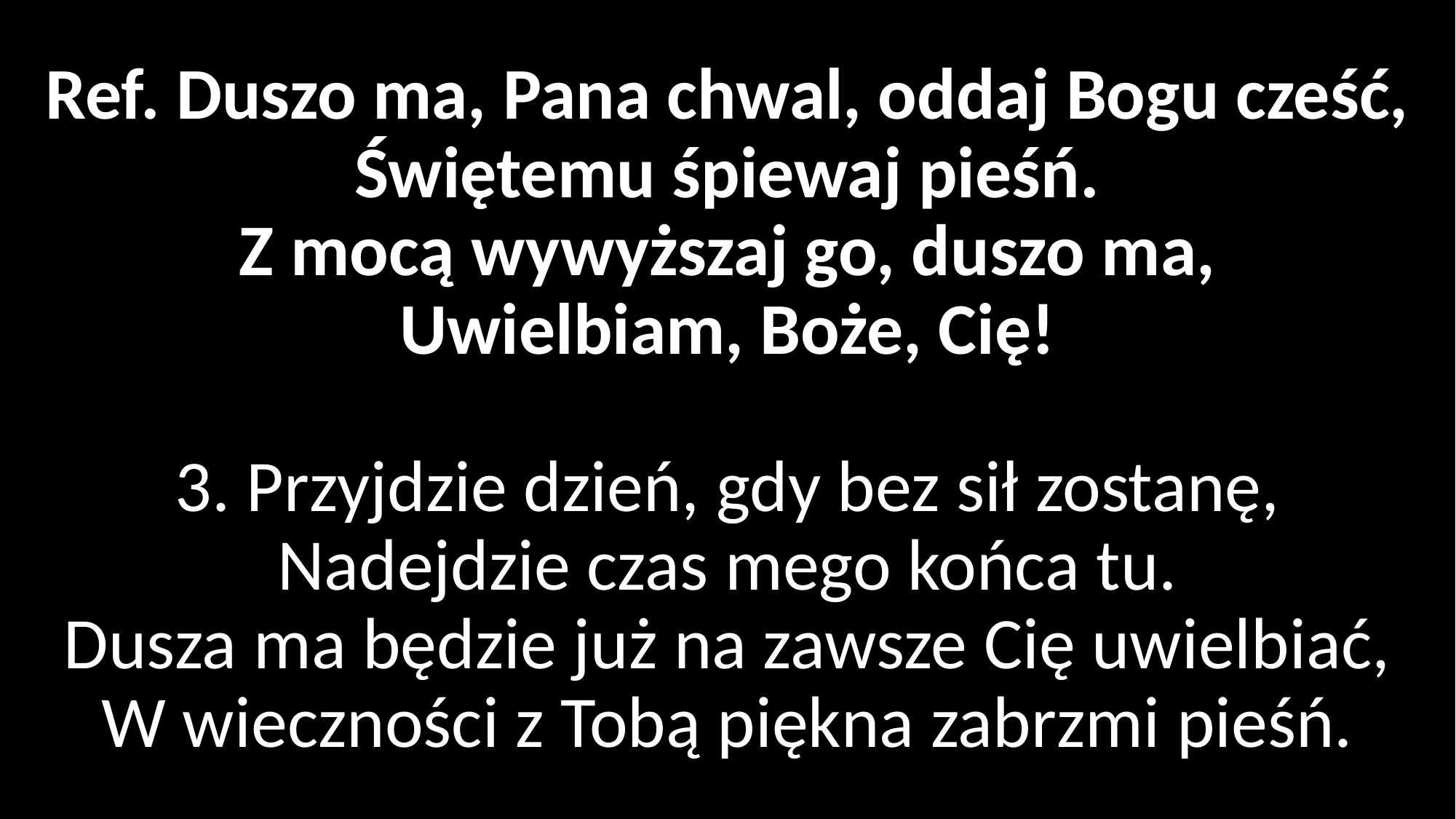

# Ref. Duszo ma, Pana chwal, oddaj Bogu cześć, Świętemu śpiewaj pieśń. Z mocą wywyższaj go, duszo ma, Uwielbiam, Boże, Cię! 3. Przyjdzie dzień, gdy bez sił zostanę, Nadejdzie czas mego końca tu. Dusza ma będzie już na zawsze Cię uwielbiać, W wieczności z Tobą piękna zabrzmi pieśń.